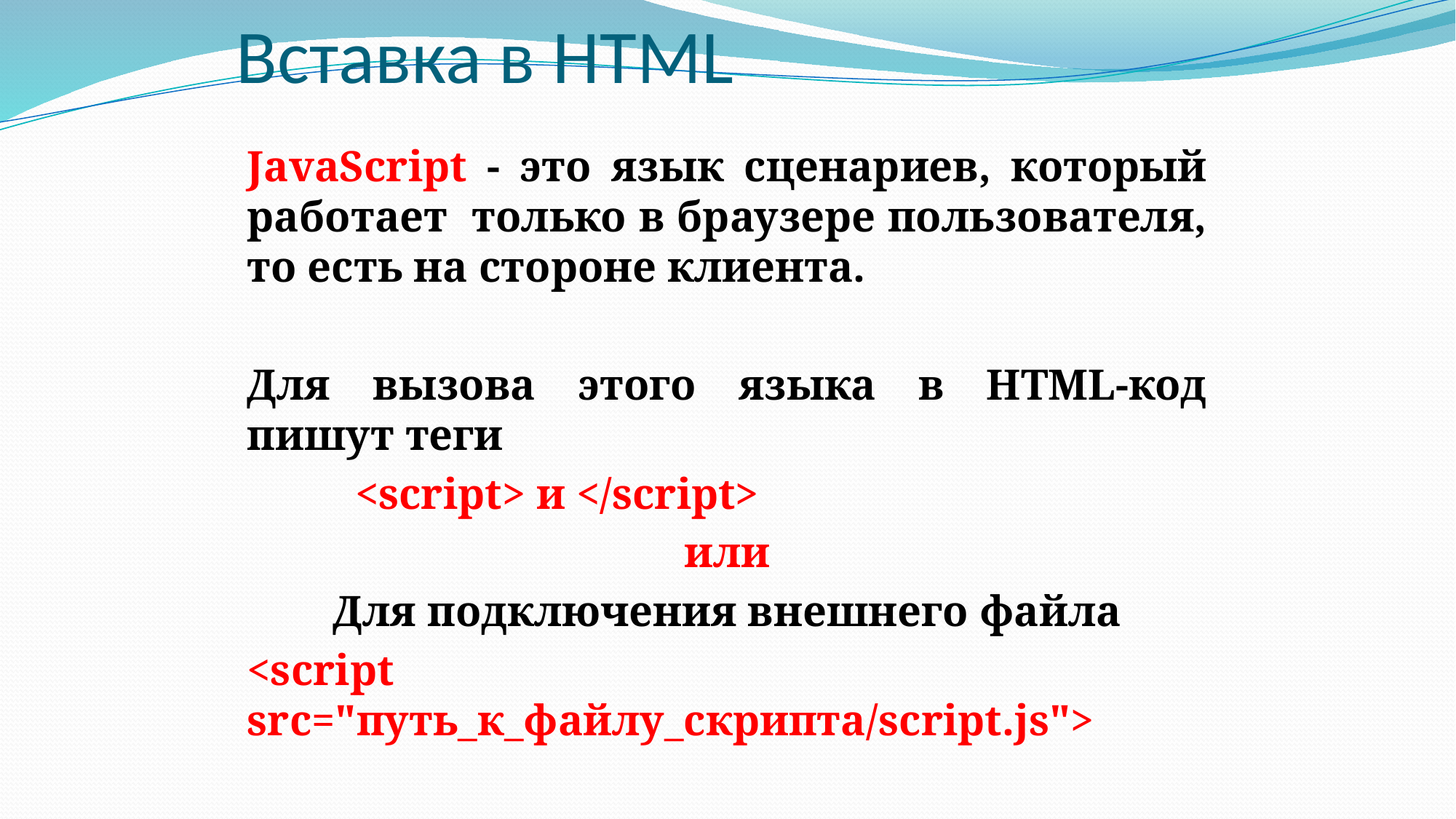

# Вставка в HTML
JavaScript - это язык сценариев, который работает  только в браузере пользователя, то есть на стороне клиента.

Для вызова этого языка в HTML-код пишут теги
		<script> и </script>
или
Для подключения внешнего файла
<script src="путь_к_файлу_скрипта/script.js">